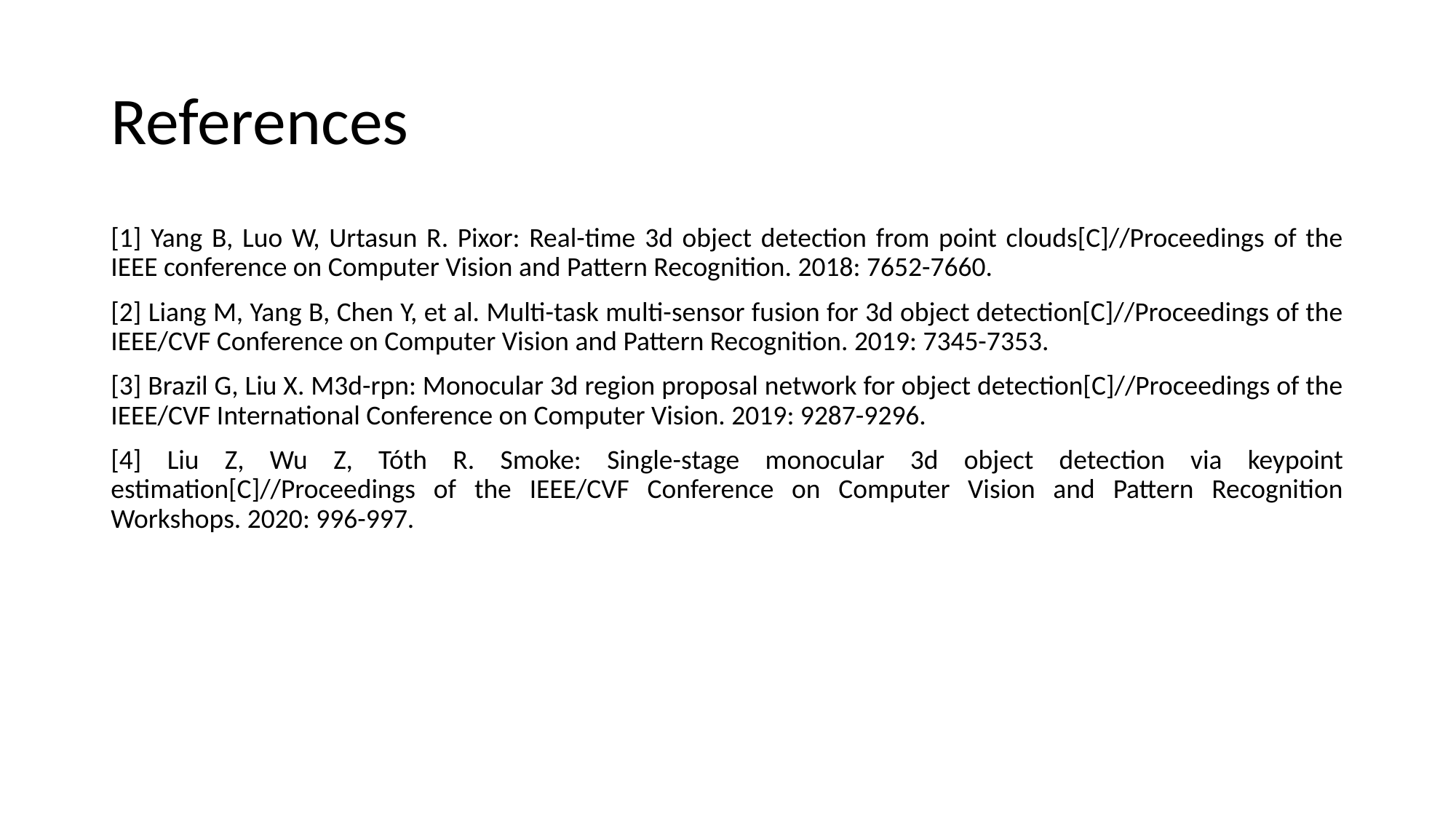

# References
[1] Yang B, Luo W, Urtasun R. Pixor: Real-time 3d object detection from point clouds[C]//Proceedings of the IEEE conference on Computer Vision and Pattern Recognition. 2018: 7652-7660.
[2] Liang M, Yang B, Chen Y, et al. Multi-task multi-sensor fusion for 3d object detection[C]//Proceedings of the IEEE/CVF Conference on Computer Vision and Pattern Recognition. 2019: 7345-7353.
[3] Brazil G, Liu X. M3d-rpn: Monocular 3d region proposal network for object detection[C]//Proceedings of the IEEE/CVF International Conference on Computer Vision. 2019: 9287-9296.
[4] Liu Z, Wu Z, Tóth R. Smoke: Single-stage monocular 3d object detection via keypoint estimation[C]//Proceedings of the IEEE/CVF Conference on Computer Vision and Pattern Recognition Workshops. 2020: 996-997.